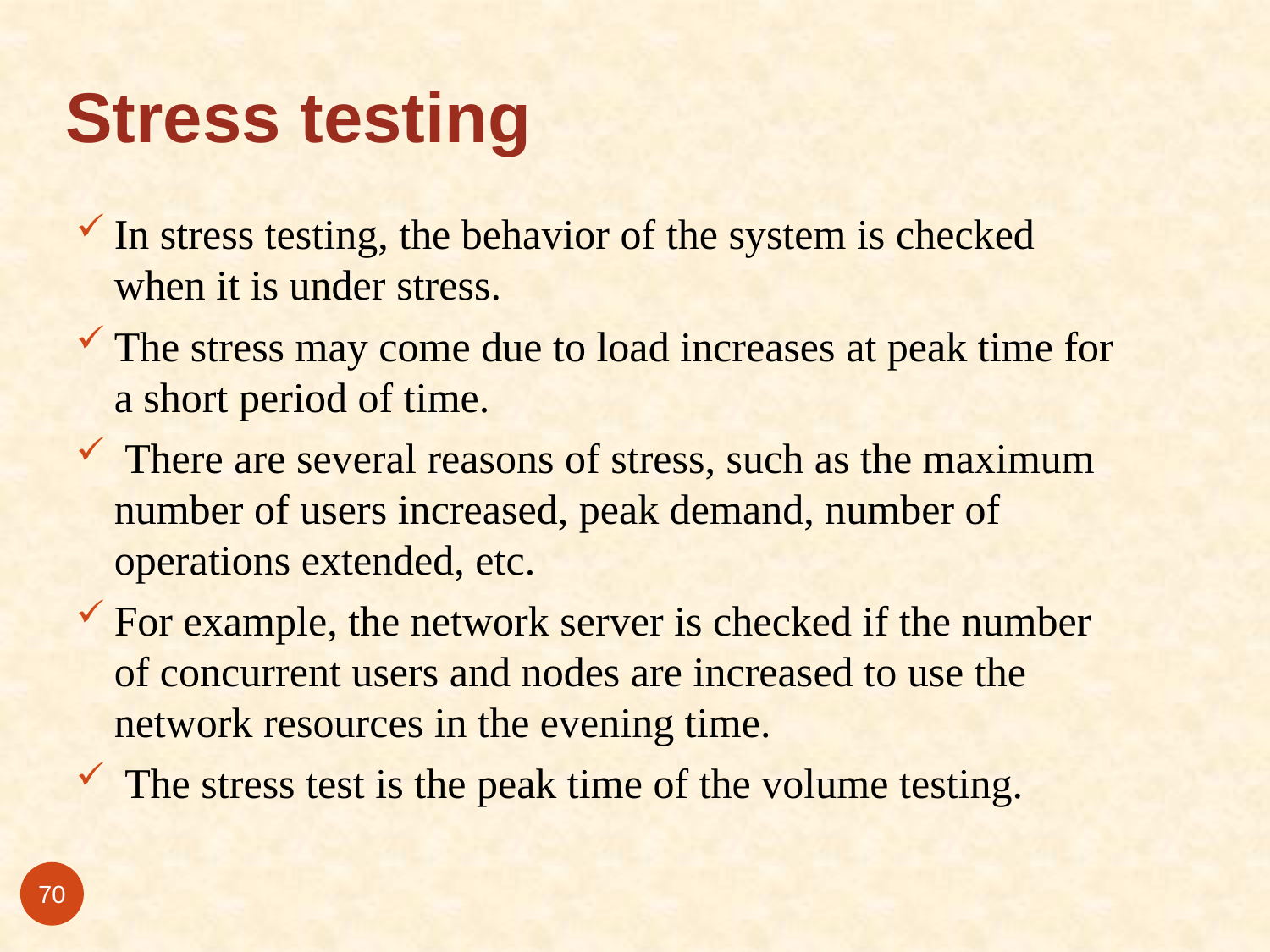

# Stress testing
In stress testing, the behavior of the system is checked when it is under stress.
The stress may come due to load increases at peak time for a short period of time.
 There are several reasons of stress, such as the maximum number of users increased, peak demand, number of operations extended, etc.
For example, the network server is checked if the number of concurrent users and nodes are increased to use the network resources in the evening time.
 The stress test is the peak time of the volume testing.
70